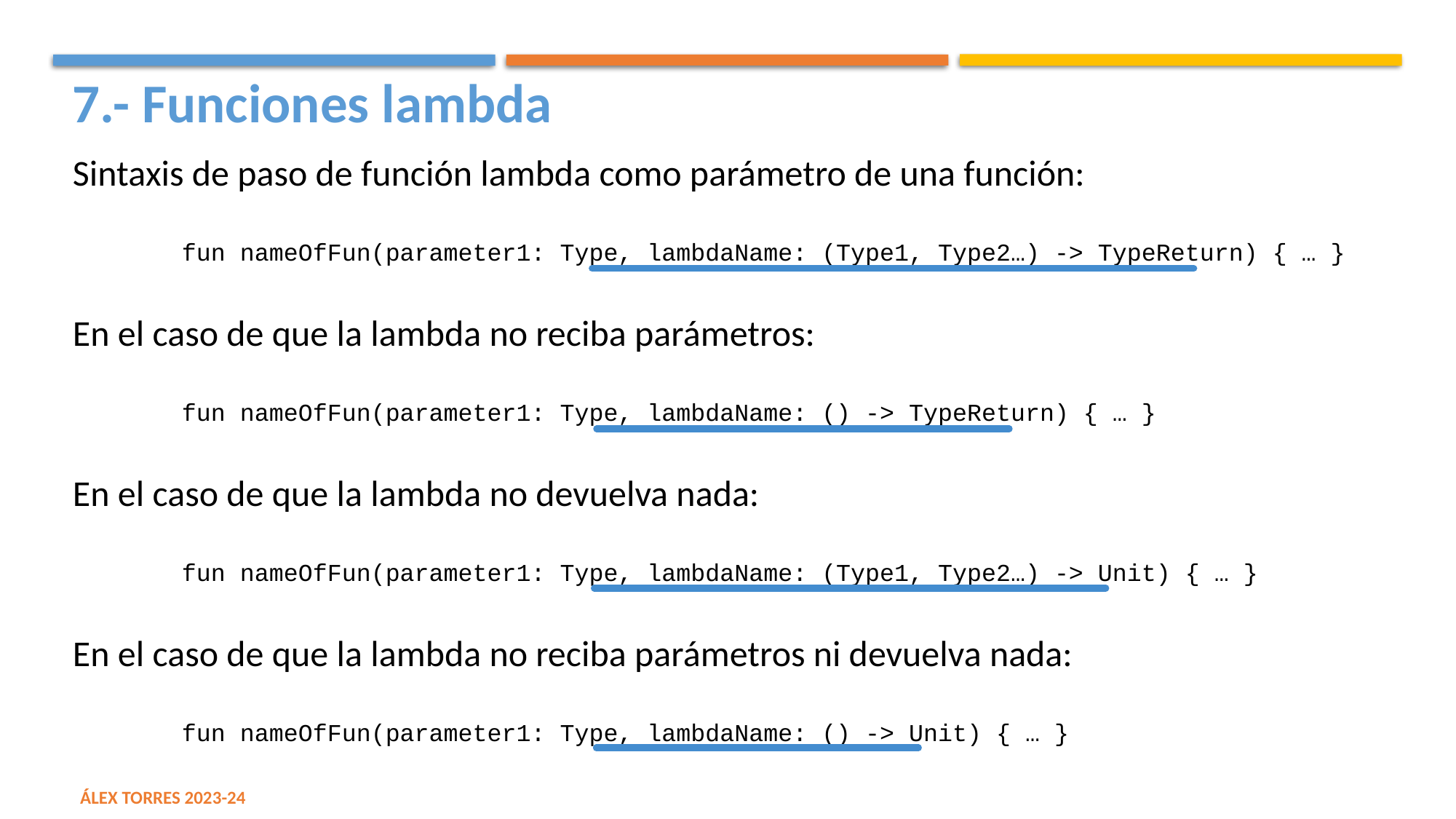

7.- Funciones lambda
Sintaxis de paso de función lambda como parámetro de una función:

	fun nameOfFun(parameter1: Type, lambdaName: (Type1, Type2…) -> TypeReturn) { … }

En el caso de que la lambda no reciba parámetros:

	fun nameOfFun(parameter1: Type, lambdaName: () -> TypeReturn) { … }

En el caso de que la lambda no devuelva nada:

	fun nameOfFun(parameter1: Type, lambdaName: (Type1, Type2…) -> Unit) { … }

En el caso de que la lambda no reciba parámetros ni devuelva nada:

	fun nameOfFun(parameter1: Type, lambdaName: () -> Unit) { … }